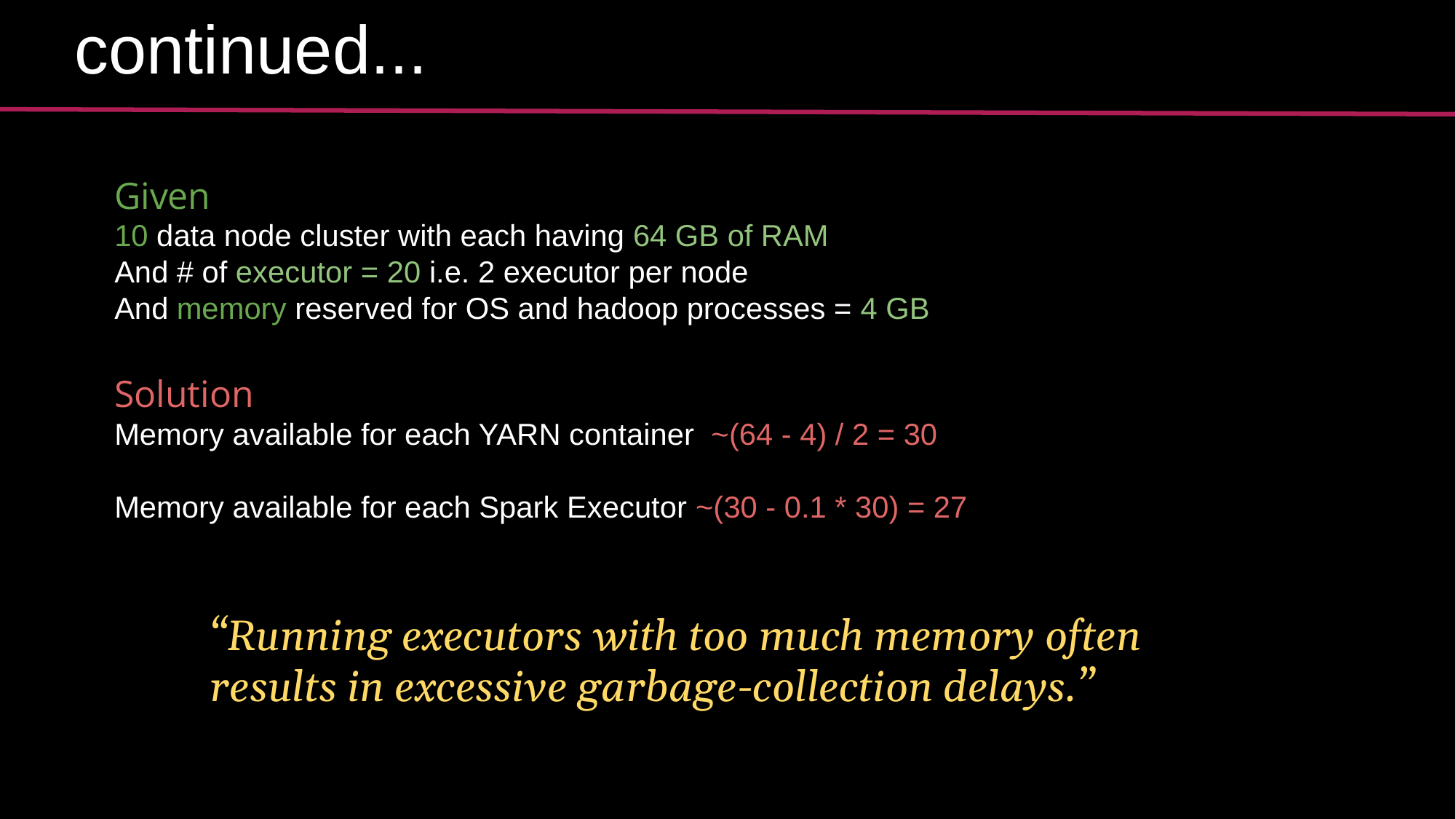

continued...

Given
10 data node cluster with each having 64 GB of RAM
And # of executor = 20 i.e. 2 executor per node
And memory reserved for OS and hadoop processes = 4 GB

Solution
Memory available for each YARN container  ~(64 - 4) / 2 = 30

Memory available for each Spark Executor ~(30 - 0.1 * 30) = 27

If we include Default 10% overhead in 30 GB,
Executor memory should be 27 GB

“Running executors with too much memory often results in excessive garbage-collection delays.”